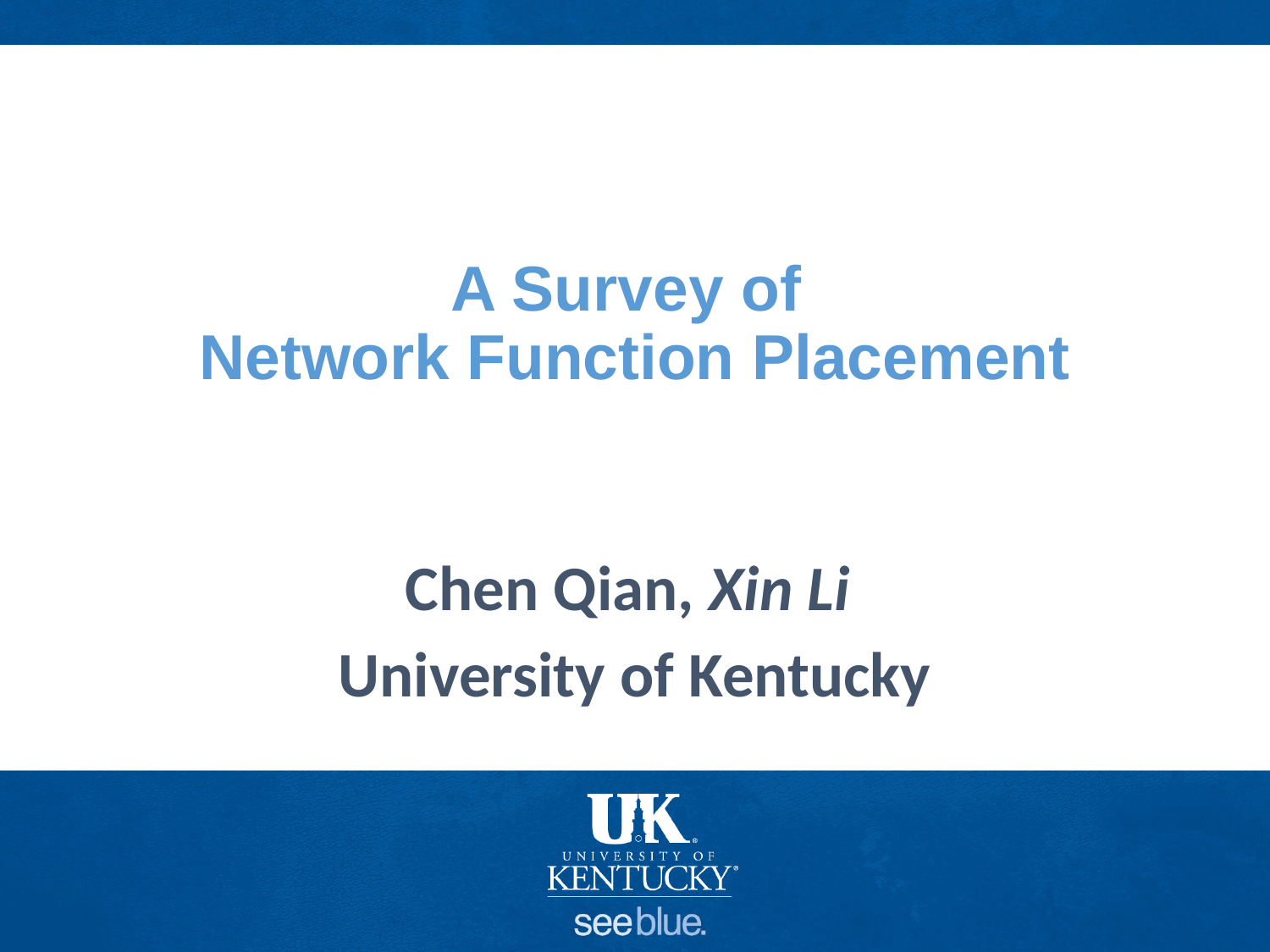

# A Survey of Network Function Placement
Chen Qian, Xin Li
University of Kentucky